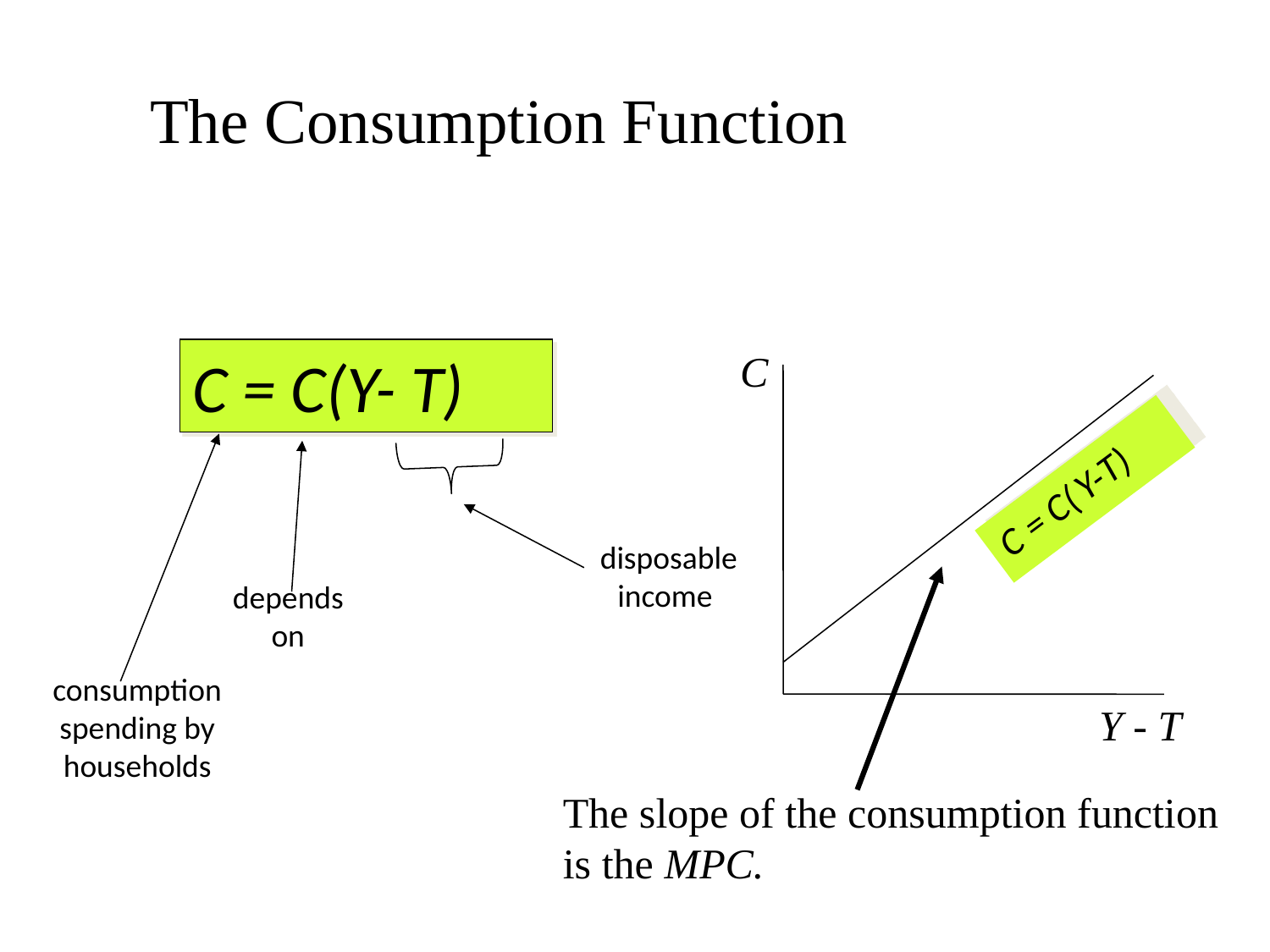

The Consumption Function
C

C = C( Y-T)

Y - T

The slope of the consumption function is the MPC.
C = C(Y- T)

consumption
spending by
households

depends
on

disposable
income